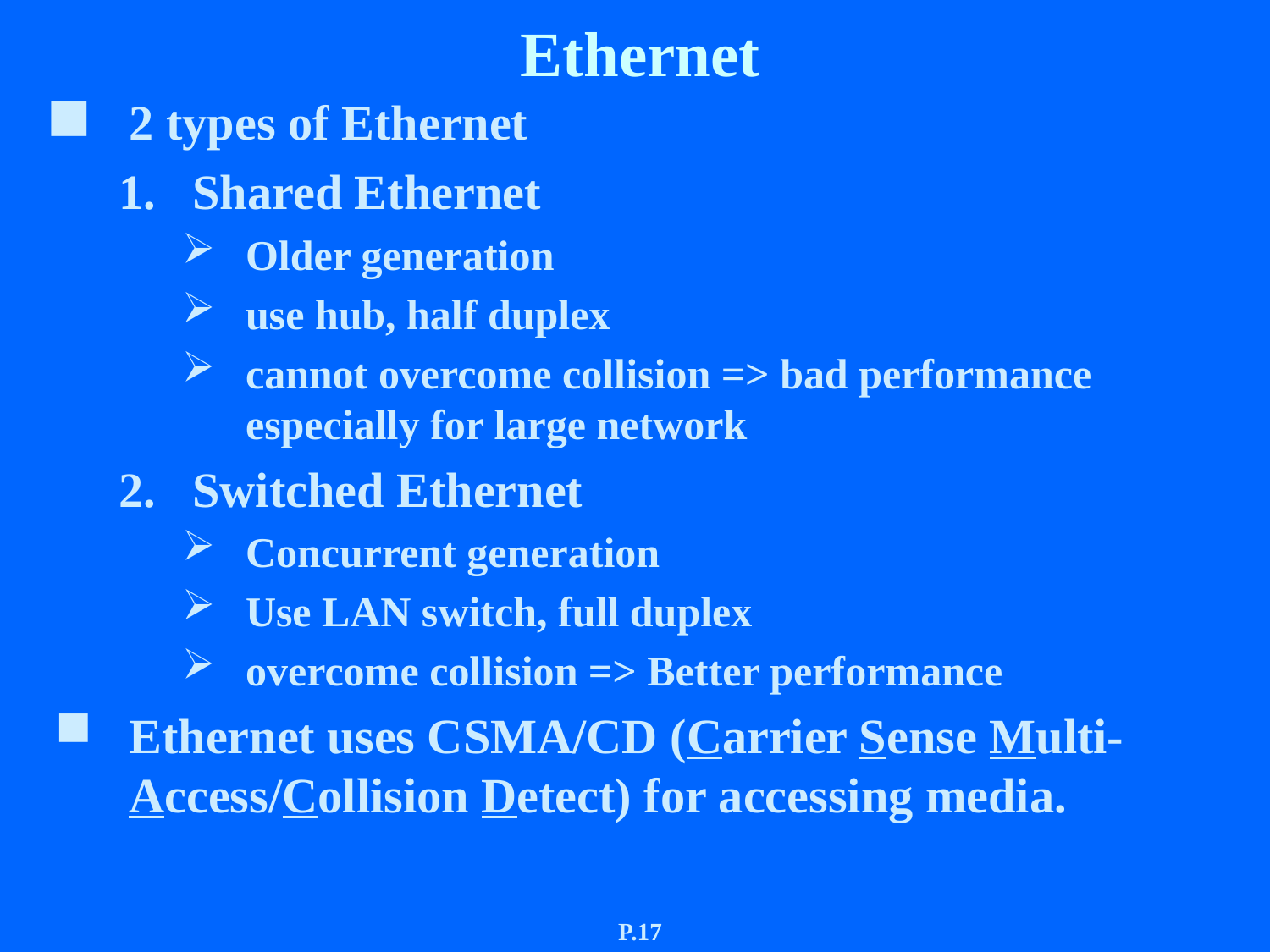

# Ethernet
2 types of Ethernet
Shared Ethernet
Older generation
use hub, half duplex
cannot overcome collision => bad performance especially for large network
Switched Ethernet
Concurrent generation
Use LAN switch, full duplex
overcome collision => Better performance
Ethernet uses CSMA/CD (Carrier Sense Multi-Access/Collision Detect) for accessing media.

P.17